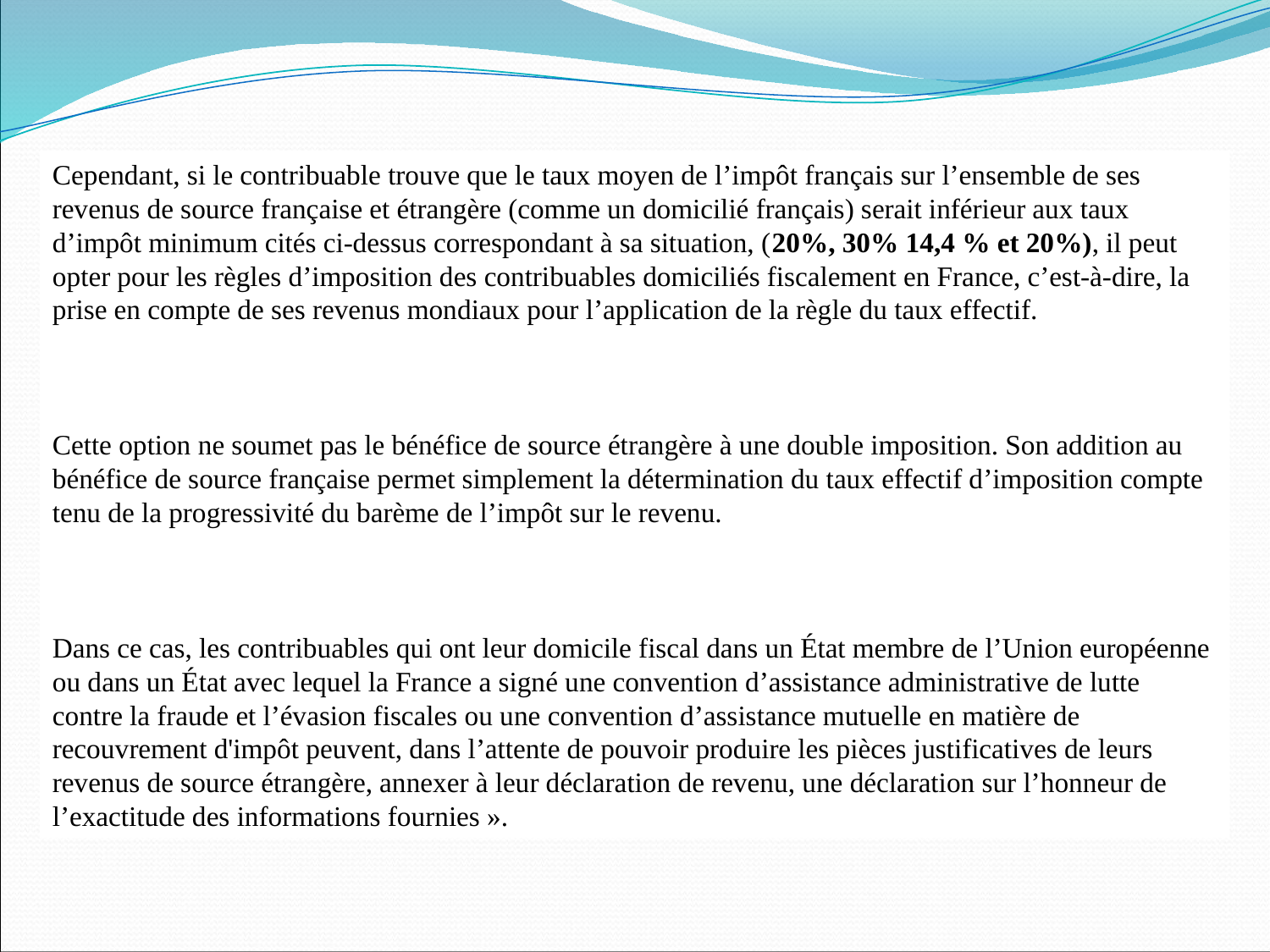

Cependant, si le contribuable trouve que le taux moyen de l’impôt français sur l’ensemble de ses revenus de source française et étrangère (comme un domicilié français) serait inférieur aux taux d’impôt minimum cités ci-dessus correspondant à sa situation, (20%, 30% 14,4 % et 20%), il peut opter pour les règles d’imposition des contribuables domiciliés fiscalement en France, c’est-à-dire, la prise en compte de ses revenus mondiaux pour l’application de la règle du taux effectif.

Cette option ne soumet pas le bénéfice de source étrangère à une double imposition. Son addition au bénéfice de source française permet simplement la détermination du taux effectif d’imposition compte tenu de la progressivité du barème de l’impôt sur le revenu.

Dans ce cas, les contribuables qui ont leur domicile fiscal dans un État membre de l’Union européenne ou dans un État avec lequel la France a signé une convention d’assistance administrative de lutte contre la fraude et l’évasion fiscales ou une convention d’assistance mutuelle en matière de recouvrement d'impôt peuvent, dans l’attente de pouvoir produire les pièces justificatives de leurs revenus de source étrangère, annexer à leur déclaration de revenu, une déclaration sur l’honneur de l’exactitude des informations fournies ».